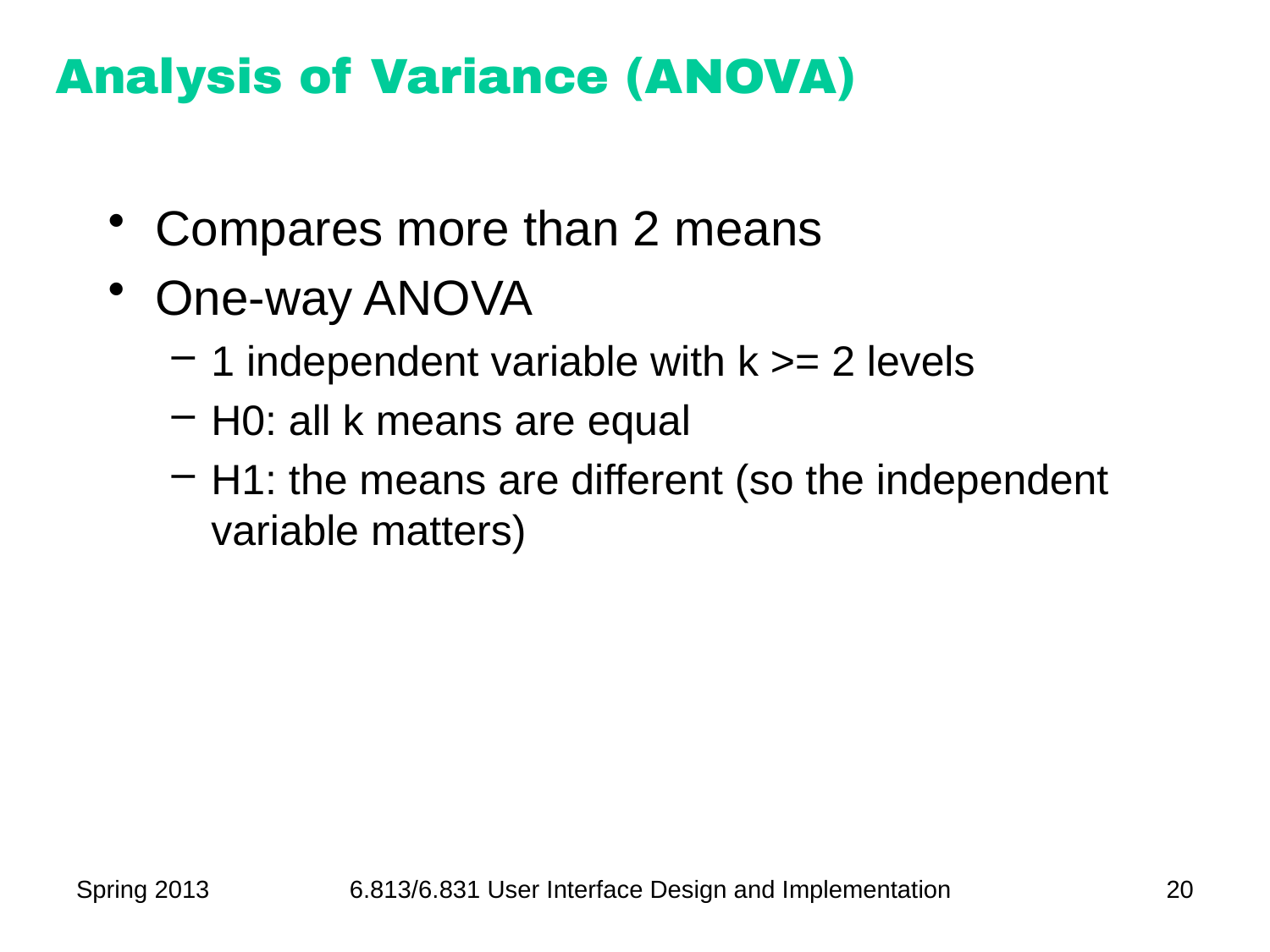

# Analysis of Variance (ANOVA)
Compares more than 2 means
One-way ANOVA
1 independent variable with k >= 2 levels
H0: all k means are equal
H1: the means are different (so the independent variable matters)

Spring 2013
6.813/6.831 User Interface Design and Implementation
20